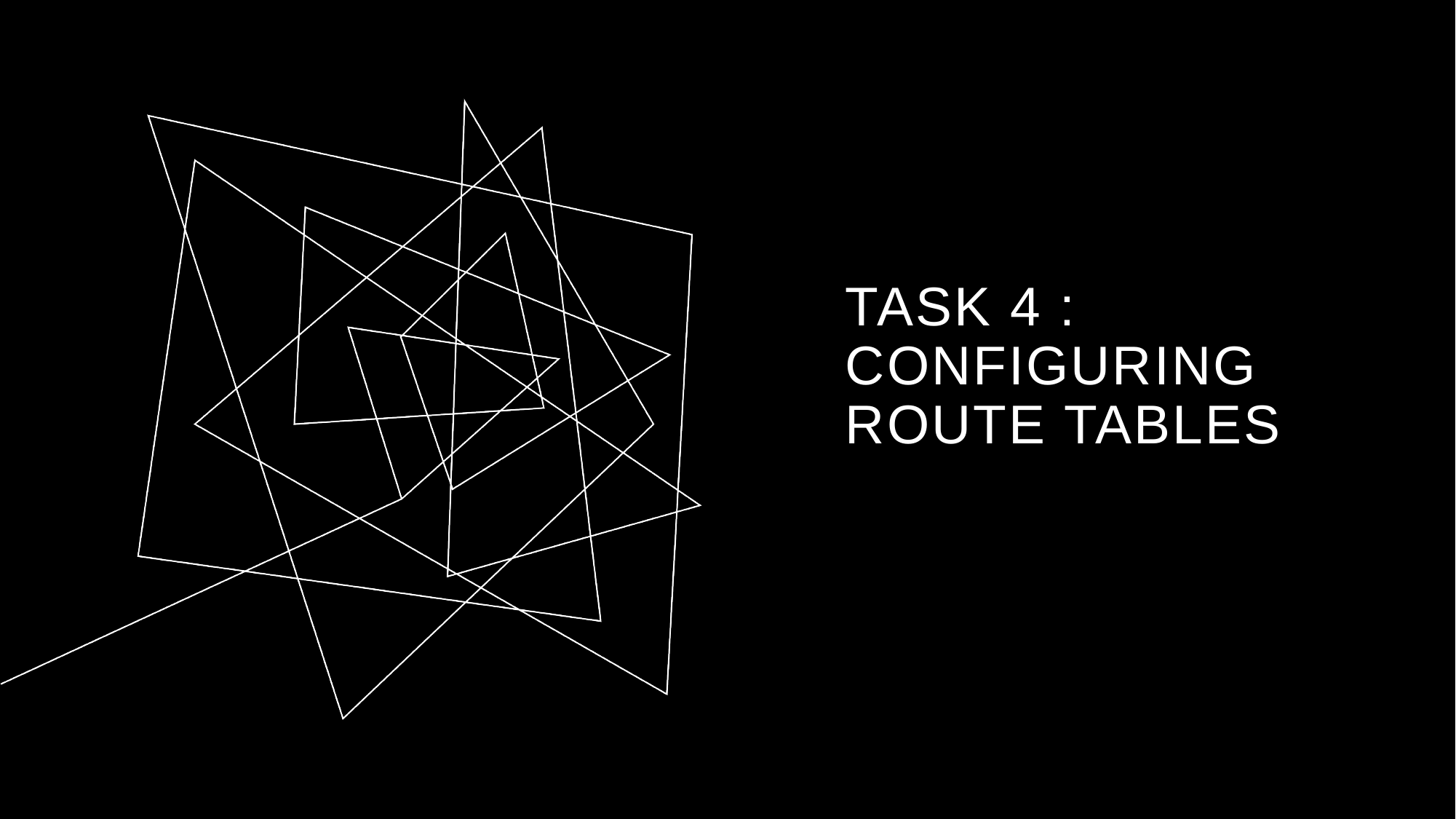

# Task 4 : Configuring route tables